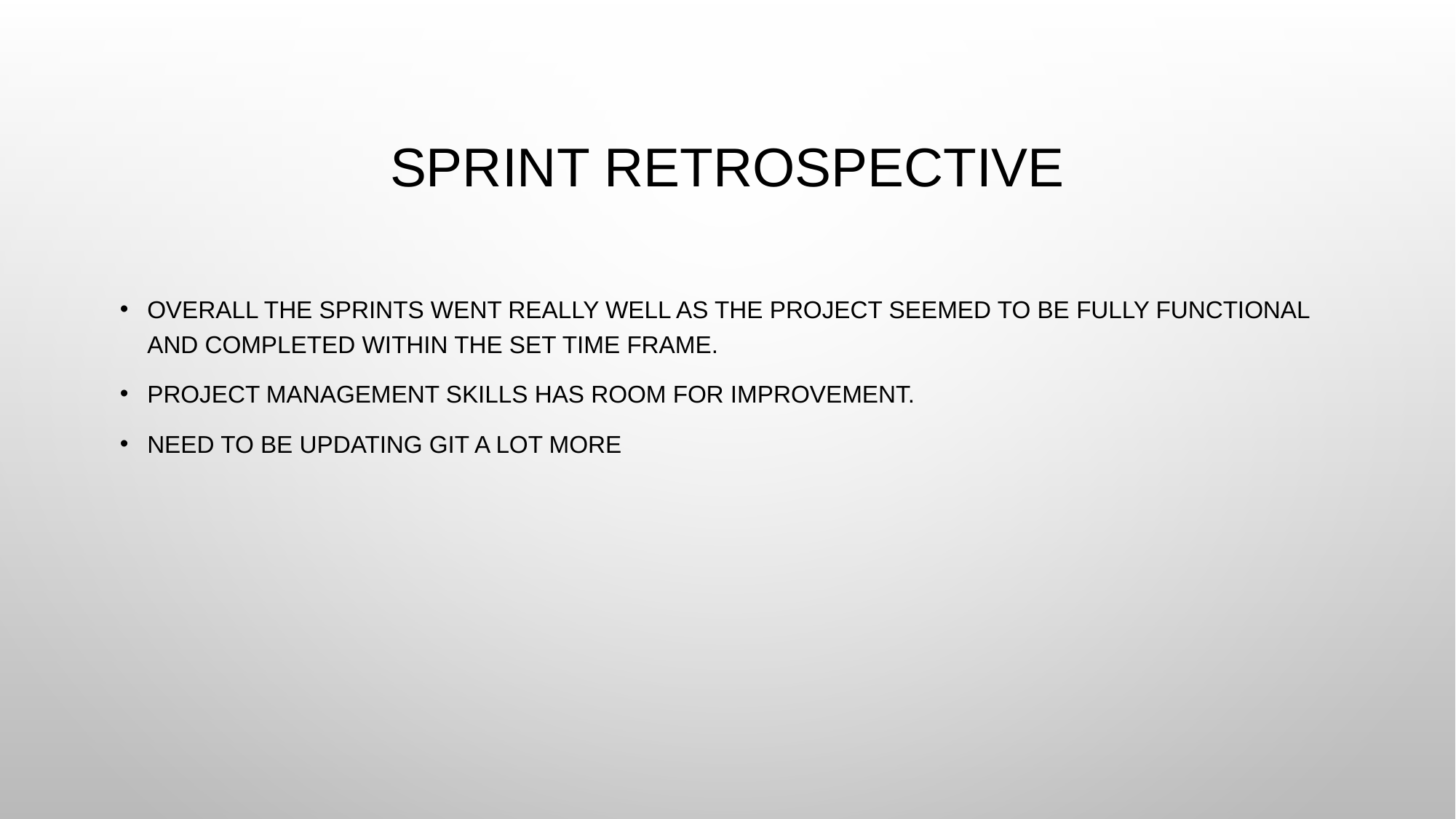

# Sprint Retrospective
Overall the sprints went really well as the project seemed to be fully functional and completed within the set time frame.
Project management skills has room for improvement.
Need to be updating git a lot more